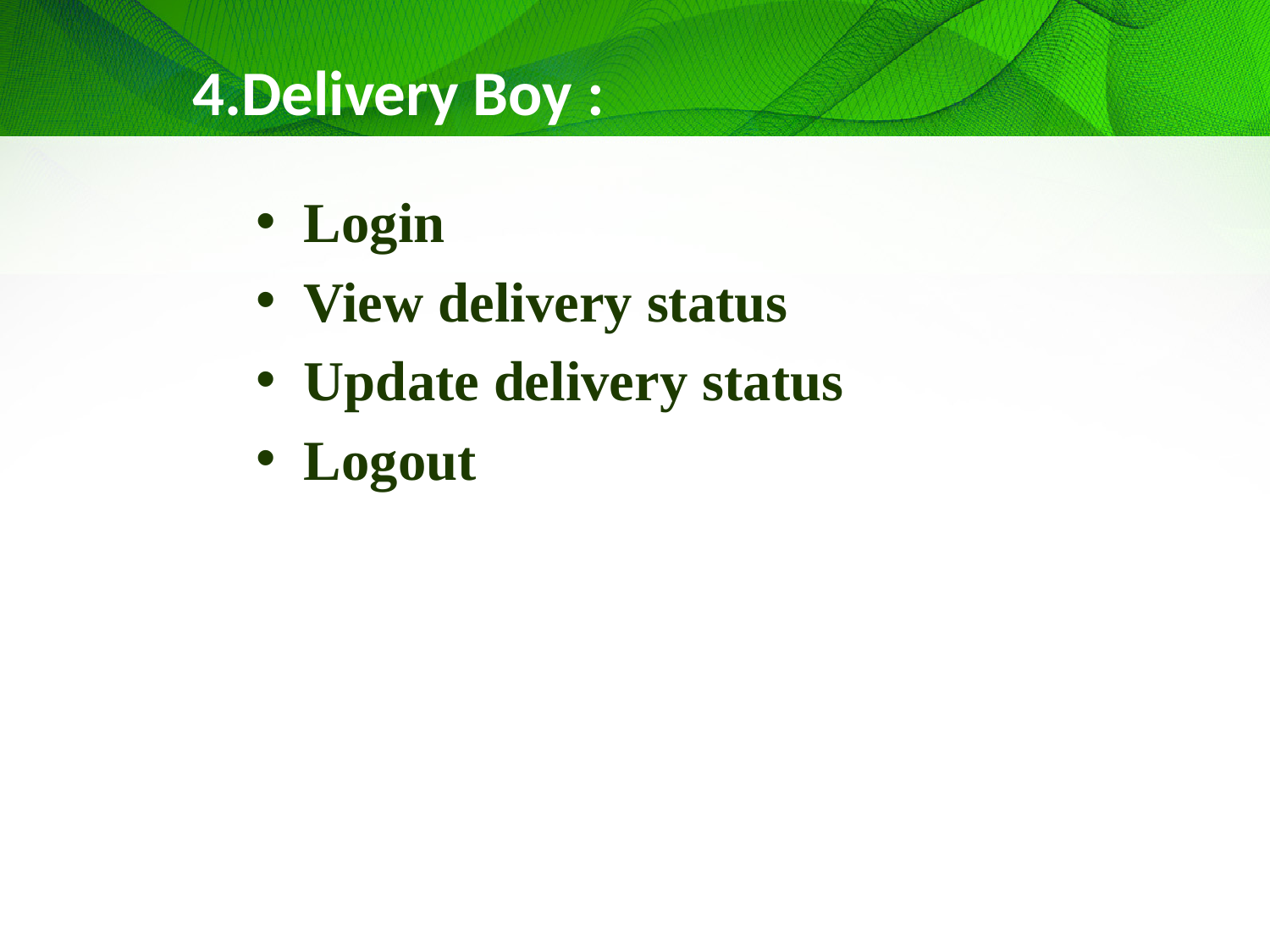

# 4.Delivery Boy :
Login
View delivery status
Update delivery status
Logout